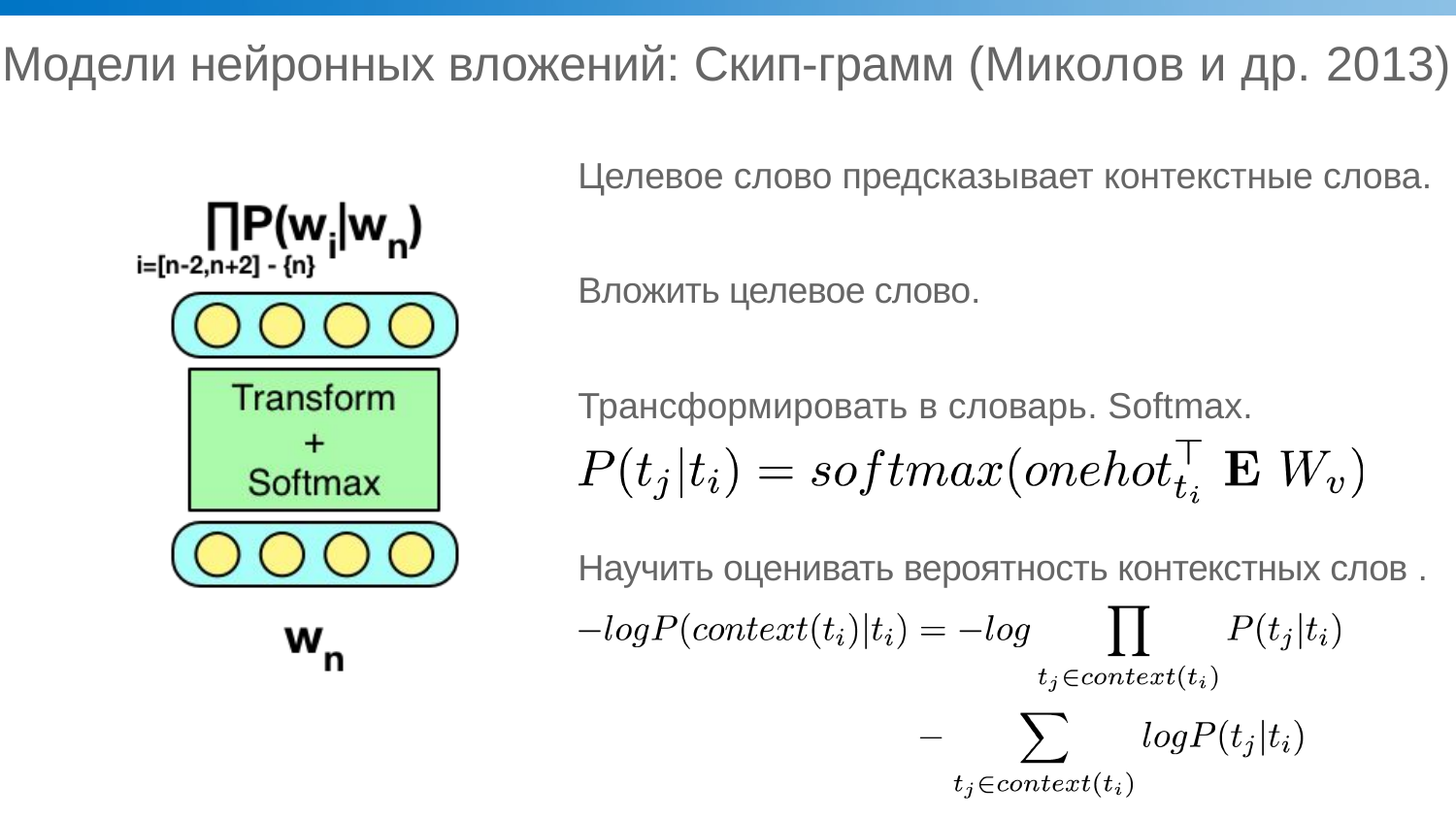

# Модели нейронных вложений: Скип-грамм (Миколов и др. 2013)
Целевое слово предсказывает контекстные слова.

Вложить целевое слово.

Трансформировать в словарь. Softmax.

Научить оценивать вероятность контекстных слов .